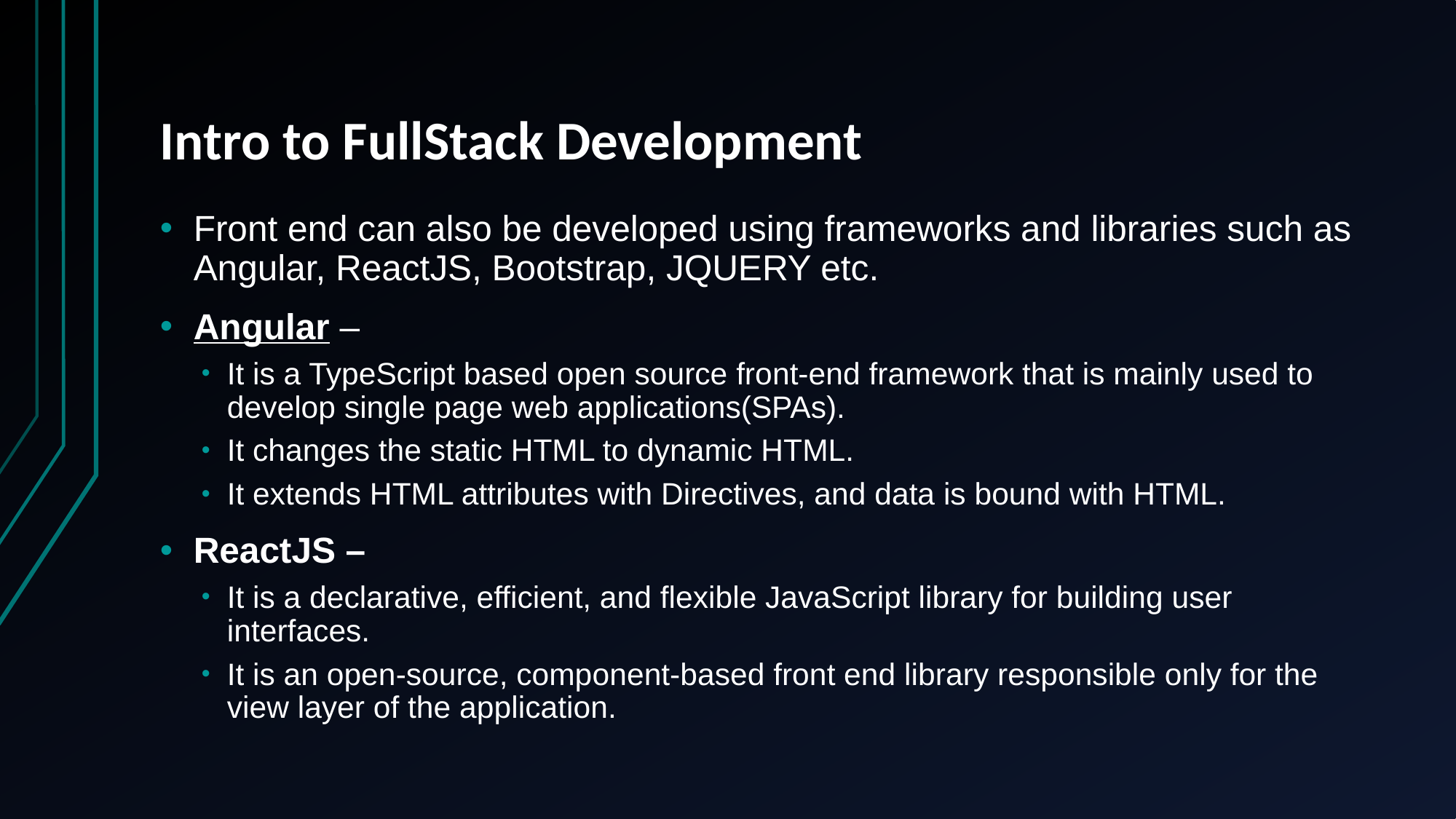

# Intro to FullStack Development
Front end can also be developed using frameworks and libraries such as Angular, ReactJS, Bootstrap, JQUERY etc.
Angular –
It is a TypeScript based open source front-end framework that is mainly used to develop single page web applications(SPAs).
It changes the static HTML to dynamic HTML.
It extends HTML attributes with Directives, and data is bound with HTML.
ReactJS –
It is a declarative, efficient, and flexible JavaScript library for building user interfaces.
It is an open-source, component-based front end library responsible only for the view layer of the application.